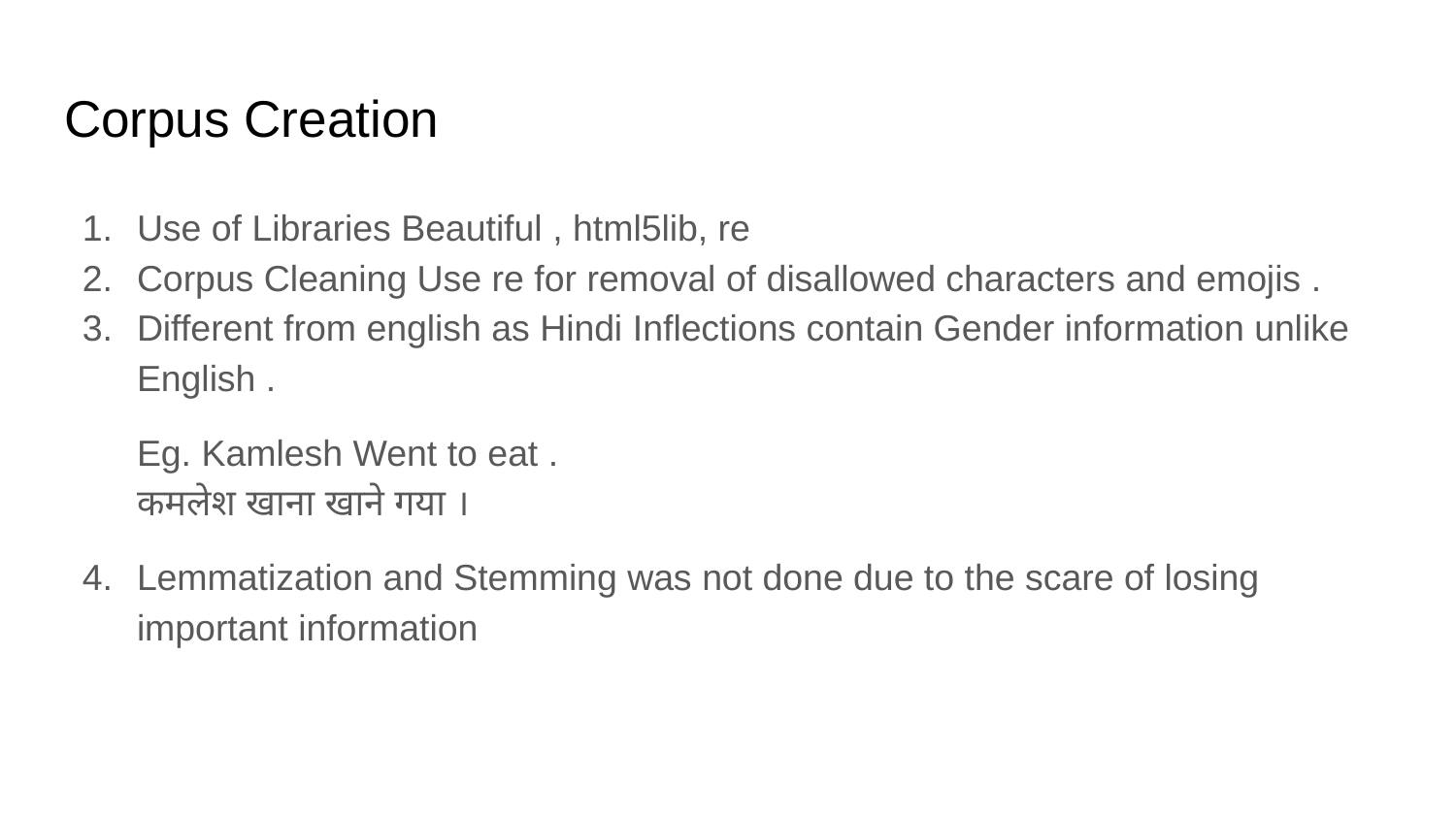

# Corpus Creation
Use of Libraries Beautiful , html5lib, re
Corpus Cleaning Use re for removal of disallowed characters and emojis .
Different from english as Hindi Inflections contain Gender information unlike English .
Eg. Kamlesh Went to eat .
कमलेश खाना खाने गया ।
Lemmatization and Stemming was not done due to the scare of losing important information